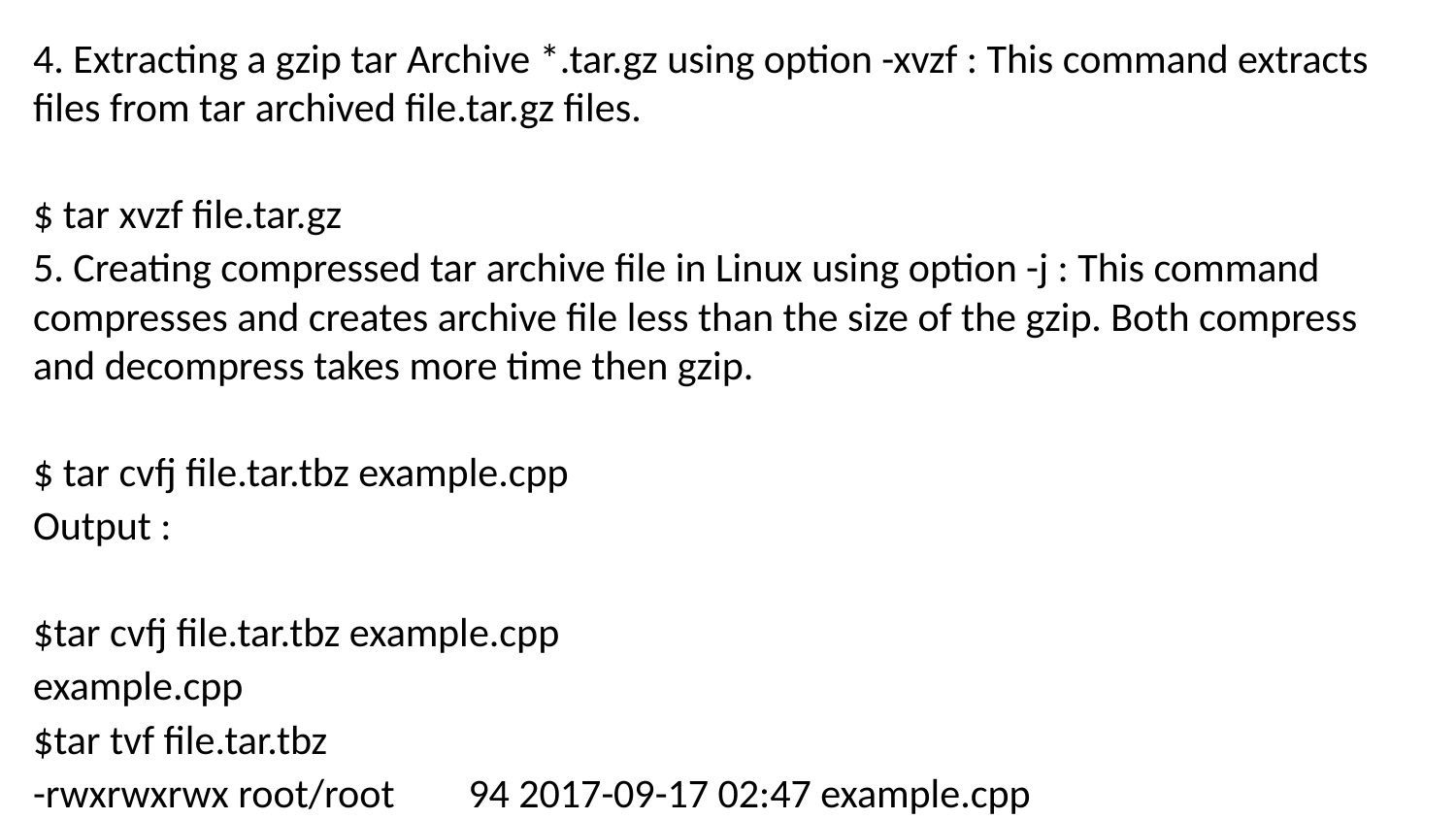

4. Extracting a gzip tar Archive *.tar.gz using option -xvzf : This command extracts files from tar archived file.tar.gz files.

$ tar xvzf file.tar.gz
5. Creating compressed tar archive file in Linux using option -j : This command compresses and creates archive file less than the size of the gzip. Both compress and decompress takes more time then gzip.

$ tar cvfj file.tar.tbz example.cpp
Output :

$tar cvfj file.tar.tbz example.cpp
example.cpp
$tar tvf file.tar.tbz
-rwxrwxrwx root/root        94 2017-09-17 02:47 example.cpp